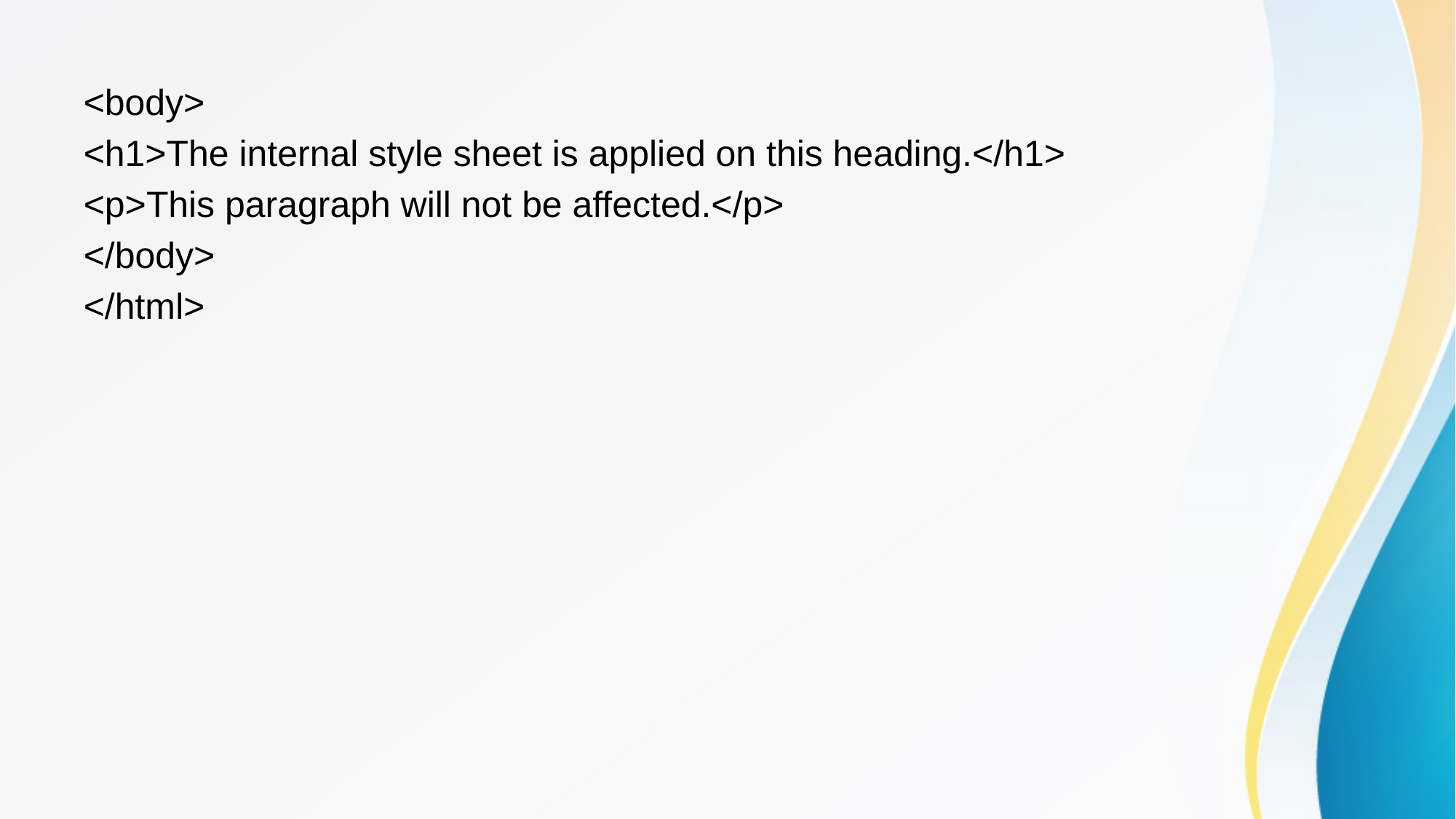

<body>
<h1>The internal style sheet is applied on this heading.</h1>
<p>This paragraph will not be affected.</p>
</body>
</html>